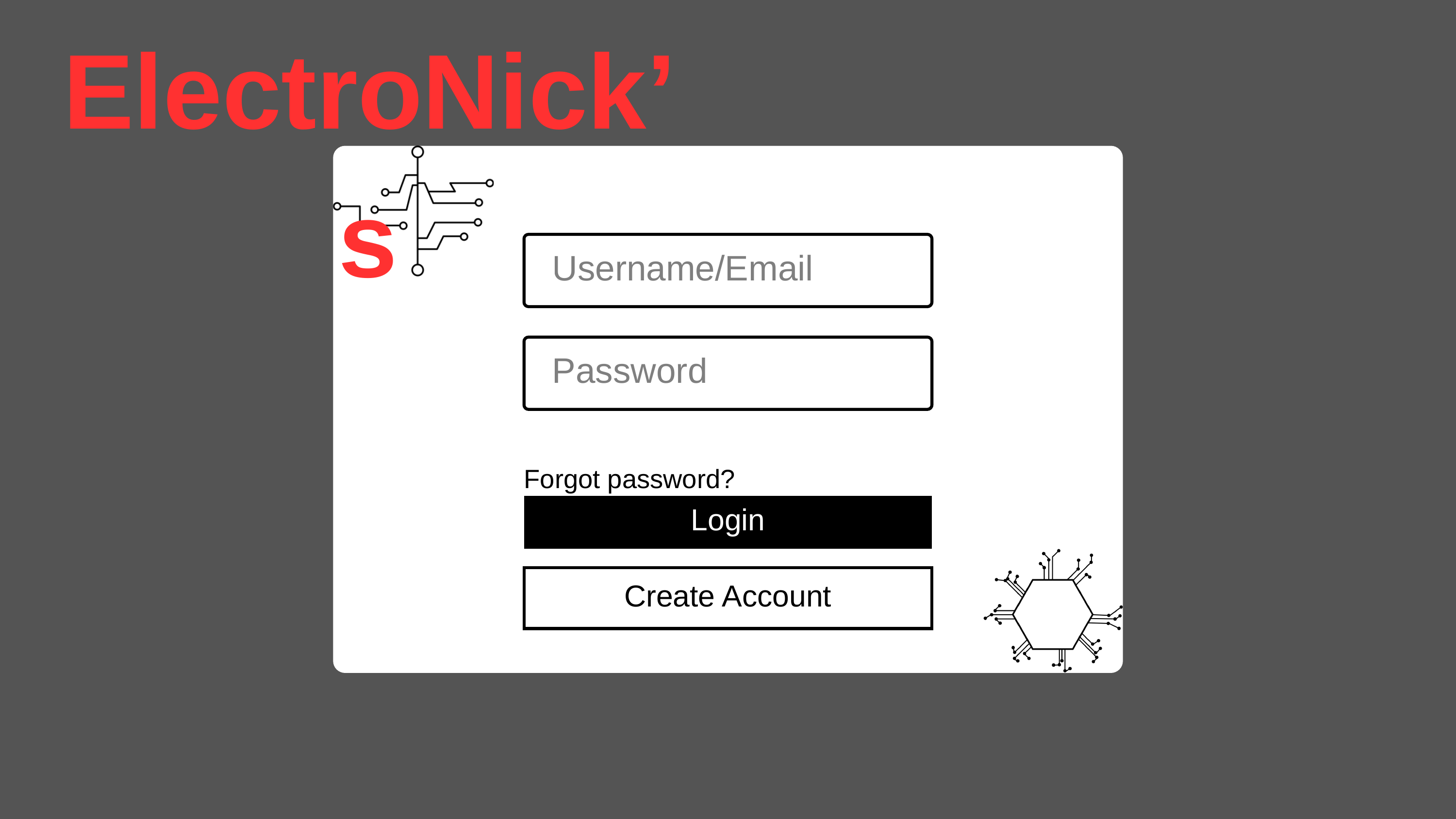

ElectroNick’s

Username/Email

Password
Forgot password?
Login

Create Account